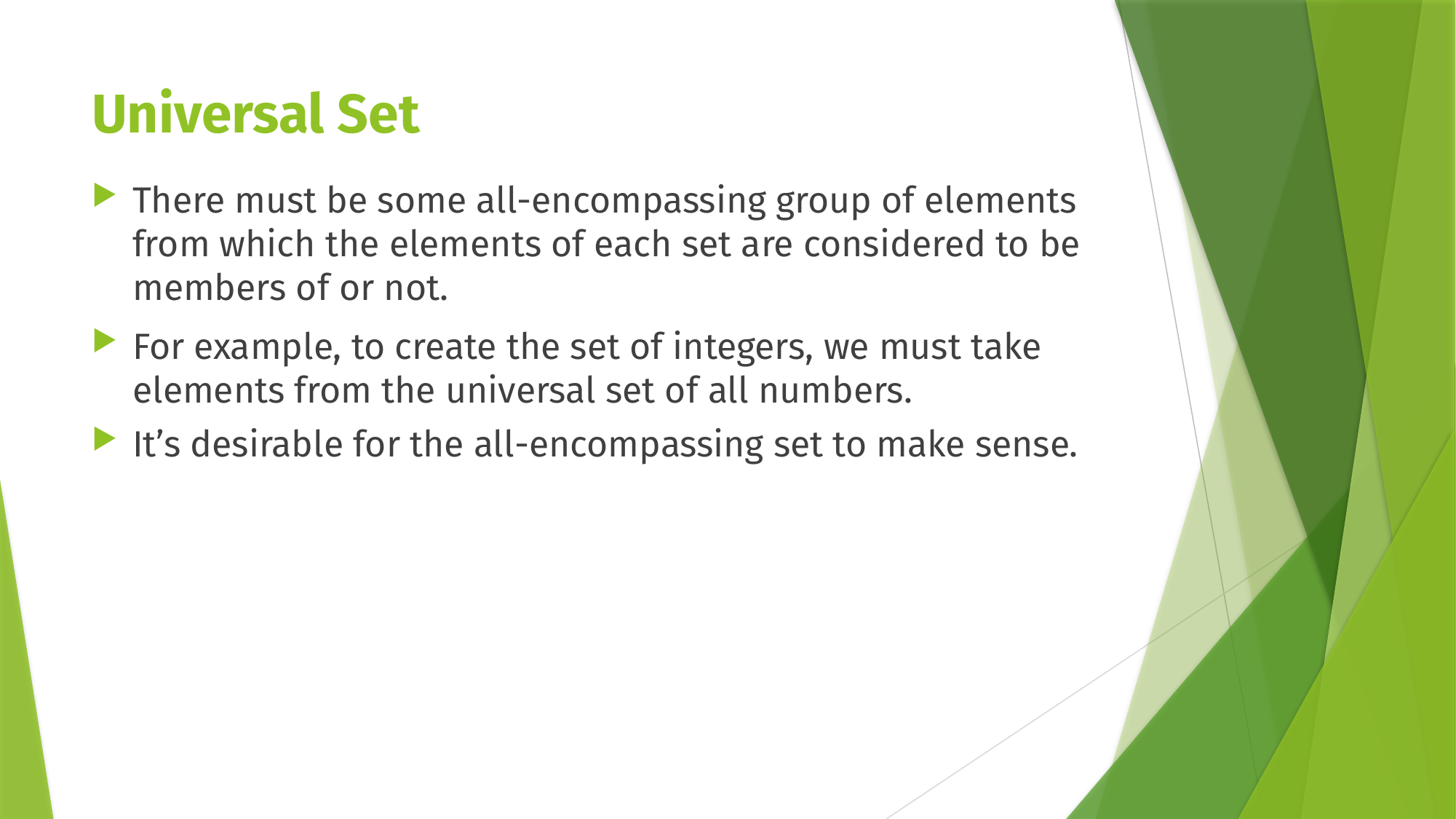

# Universal Set
There must be some all-encompassing group of elements from which the elements of each set are considered to be members of or not.
For example, to create the set of integers, we must take elements from the universal set of all numbers.
It’s desirable for the all-encompassing set to make sense.